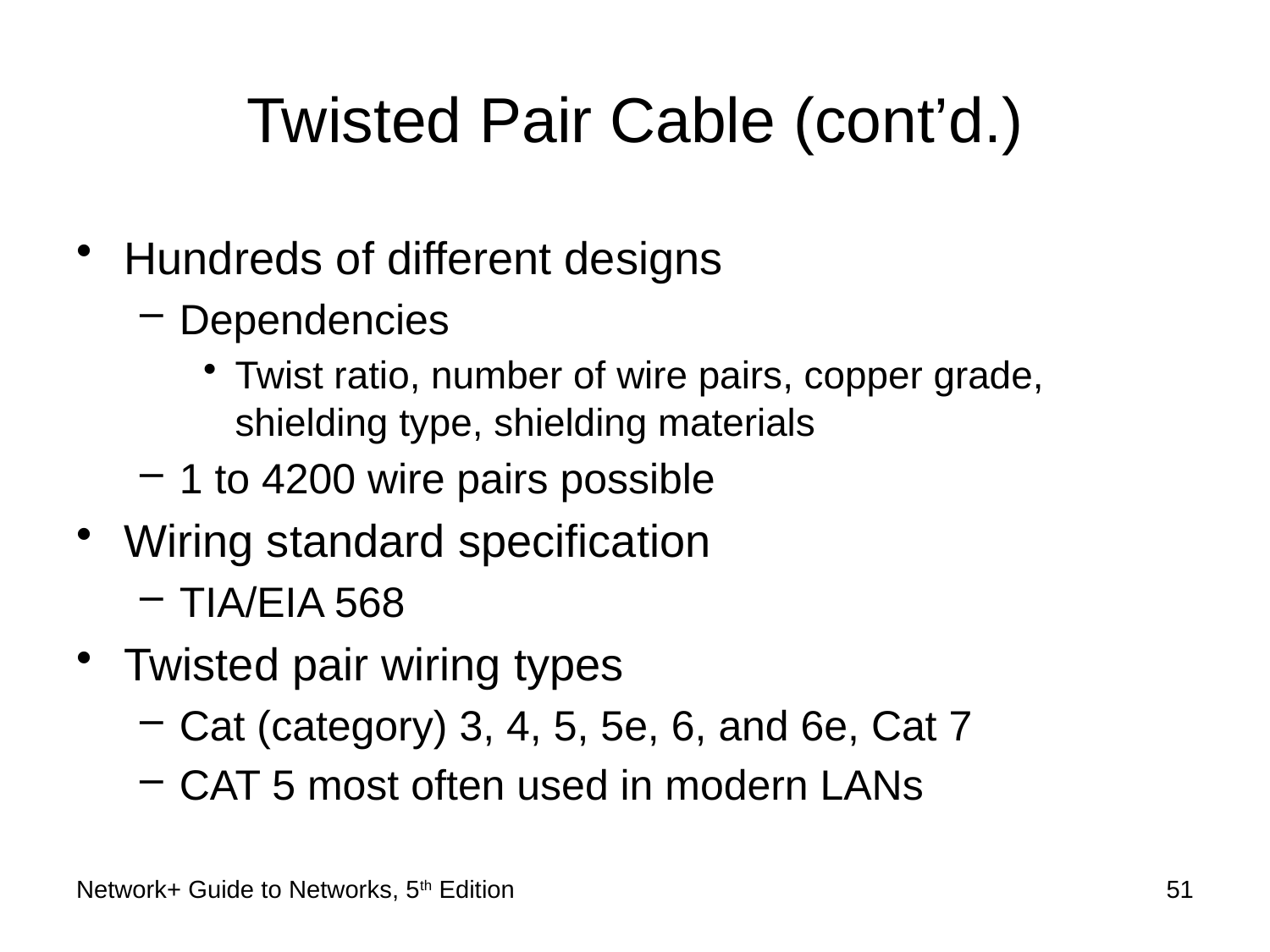

# Twisted Pair Cable (cont’d.)
Hundreds of different designs
Dependencies
Twist ratio, number of wire pairs, copper grade, shielding type, shielding materials
1 to 4200 wire pairs possible
Wiring standard specification
TIA/EIA 568
Twisted pair wiring types
Cat (category) 3, 4, 5, 5e, 6, and 6e, Cat 7
CAT 5 most often used in modern LANs
Network+ Guide to Networks, 5th Edition
51